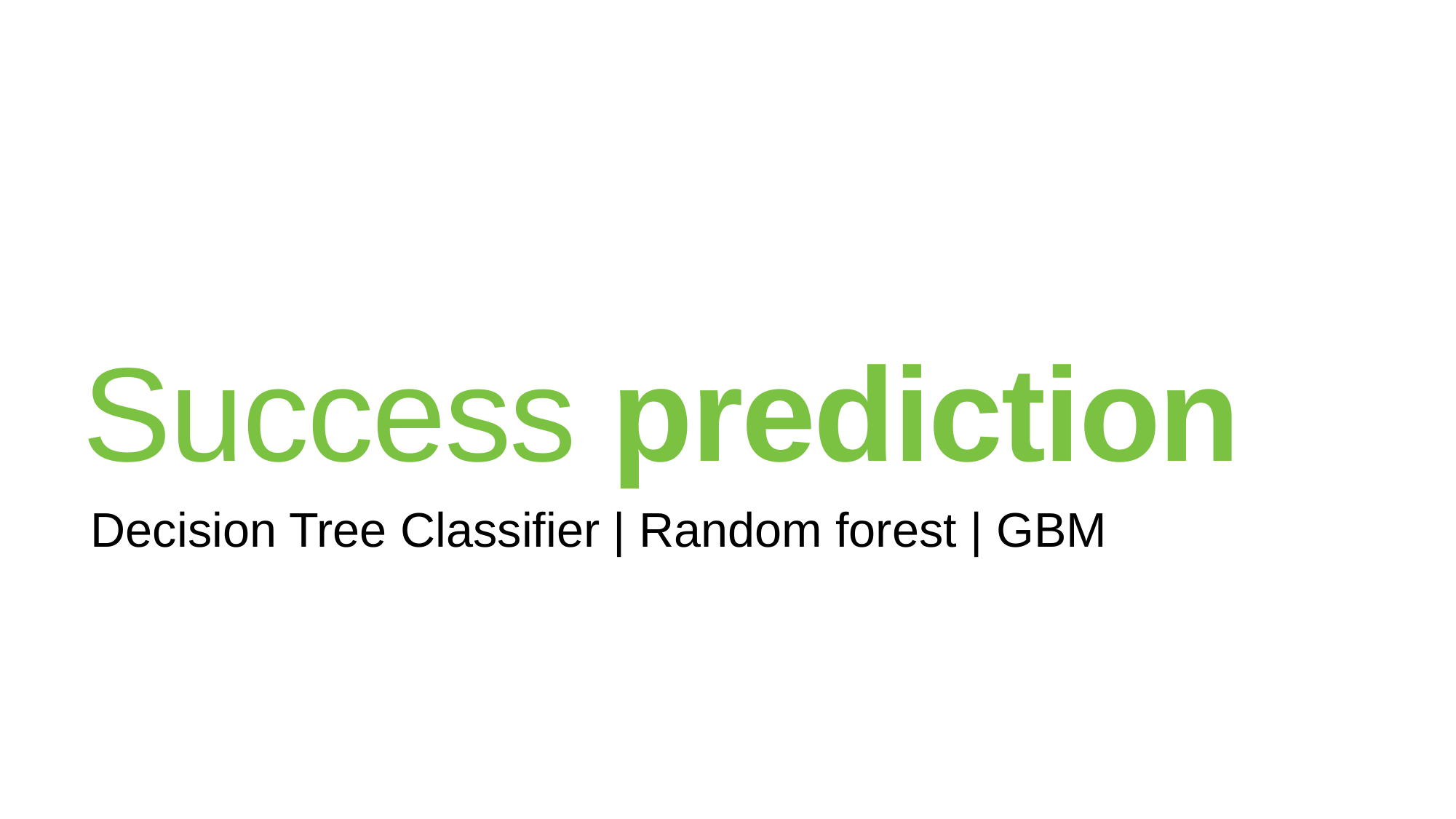

# Success prediction
Decision Tree Classifier | Random forest | GBM